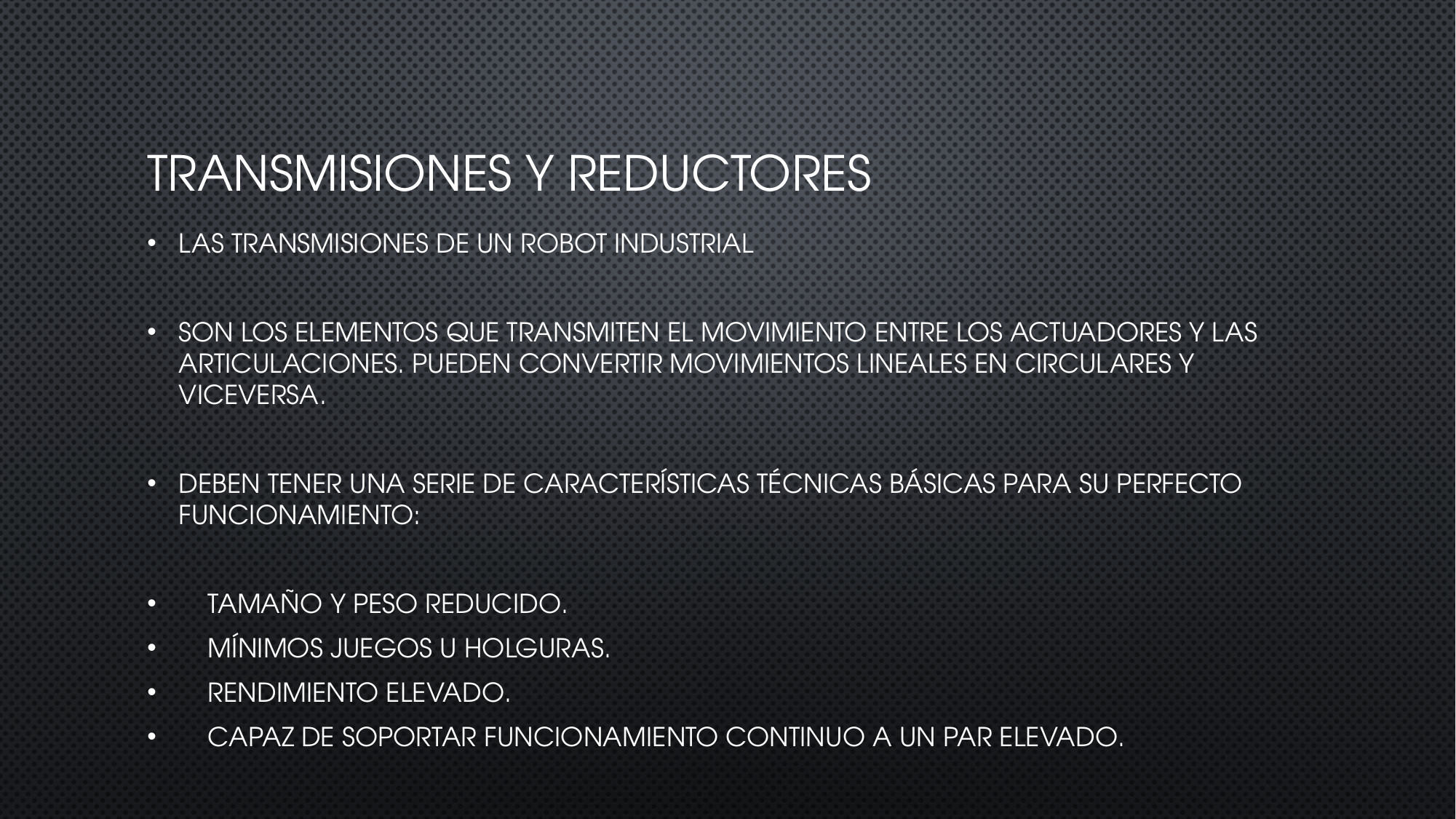

# Transmisiones y Reductores
Las transmisiones de un robot industrial

Son los elementos que transmiten el movimiento entre los actuadores y las articulaciones. Pueden convertir movimientos lineales en circulares y viceversa.

Deben tener una serie de características técnicas básicas para su perfecto funcionamiento:

    Tamaño y peso reducido.
    Mínimos juegos u holguras.
    Rendimiento elevado.
    Capaz de soportar funcionamiento continuo a un par elevado.